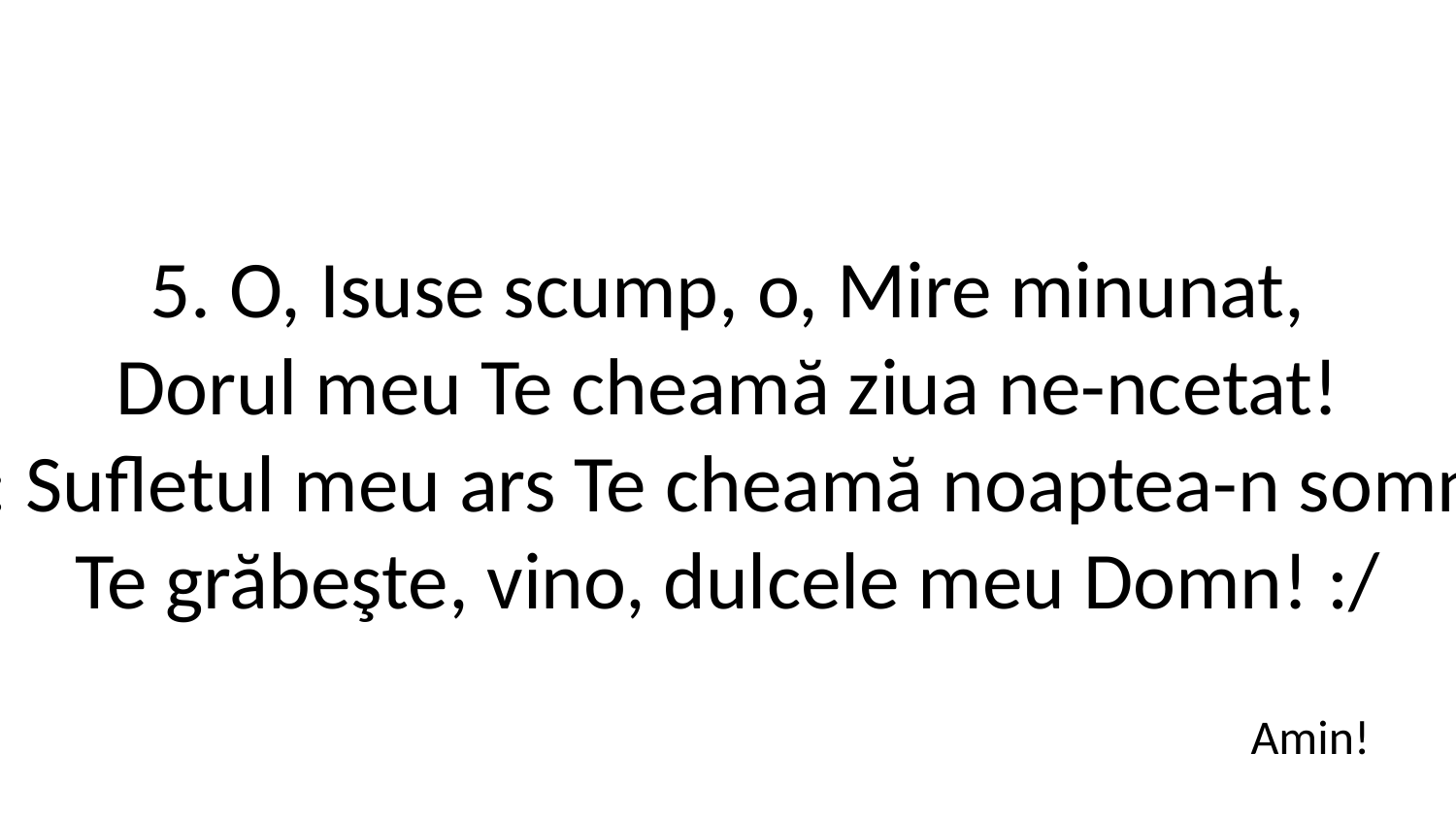

5. O, Isuse scump, o, Mire minunat,
Dorul meu Te cheamă ziua ne-ncetat!
/: Sufletul meu ars Te cheamă noaptea-n somn,
Te grăbeşte, vino, dulcele meu Domn! :/

Amin!